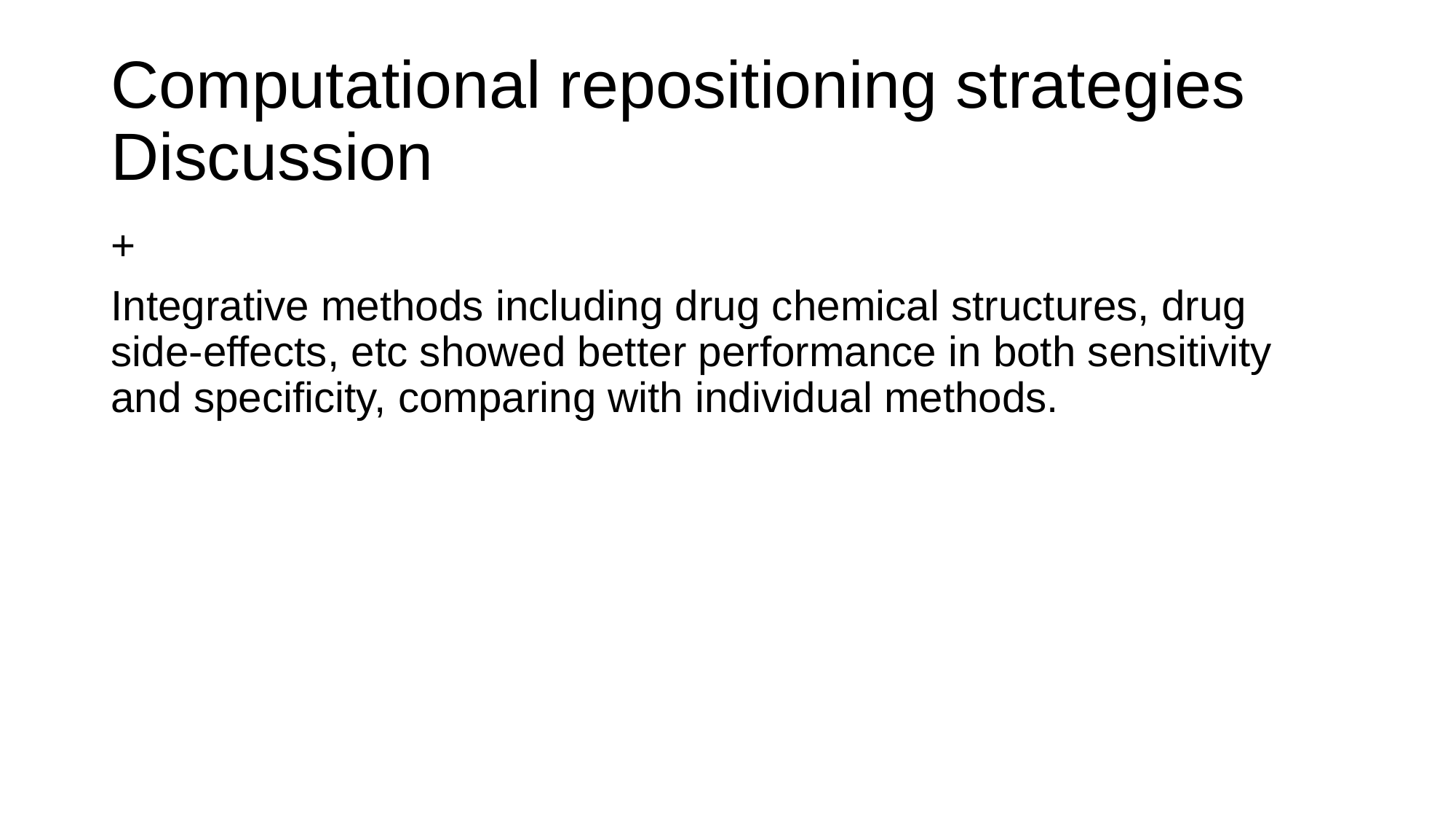

# Computational repositioning strategies Discussion
+
Integrative methods including drug chemical structures, drug side-effects, etc showed better performance in both sensitivity and specificity, comparing with individual methods.